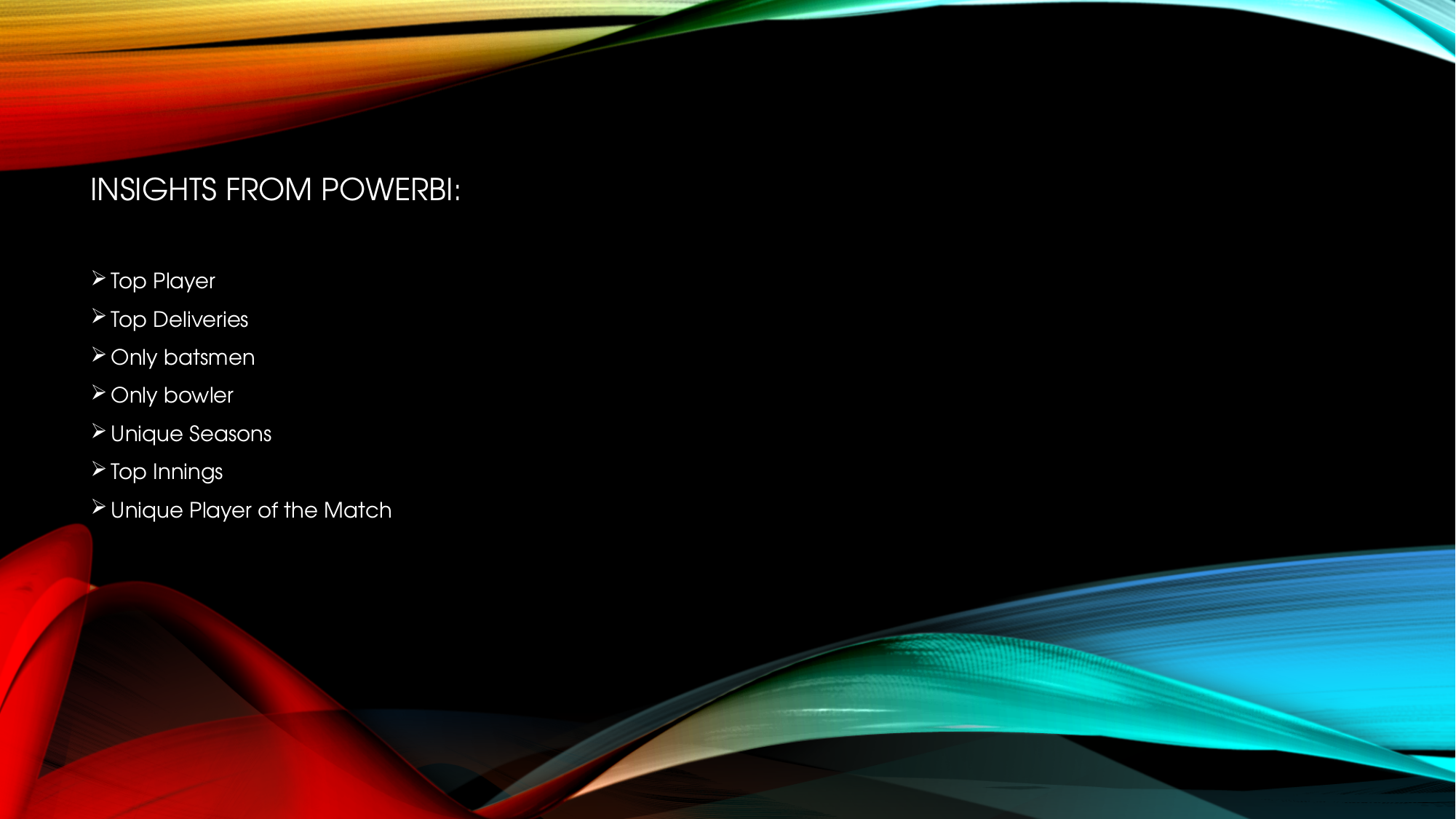

INSIGHTS FROM POWERBI:

Top Player
Top Deliveries
Only batsmen
Only bowler
Unique Seasons
Top Innings
Unique Player of the Match